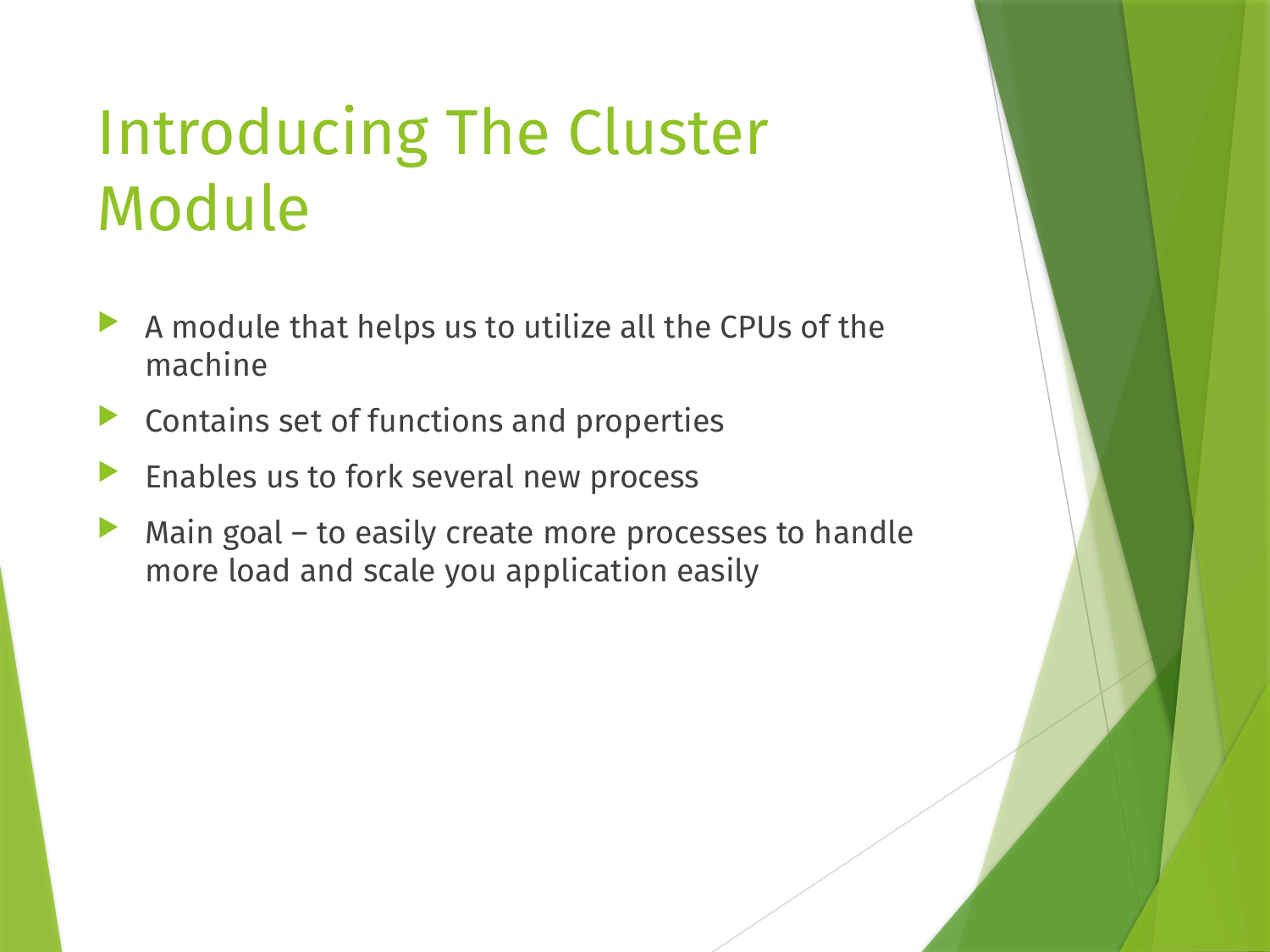

# Introducing The Cluster Module
A module that helps us to utilize all the CPUs of the machine
Contains set of functions and properties
Enables us to fork several new process
Main goal – to easily create more processes to handle more load and scale you application easily